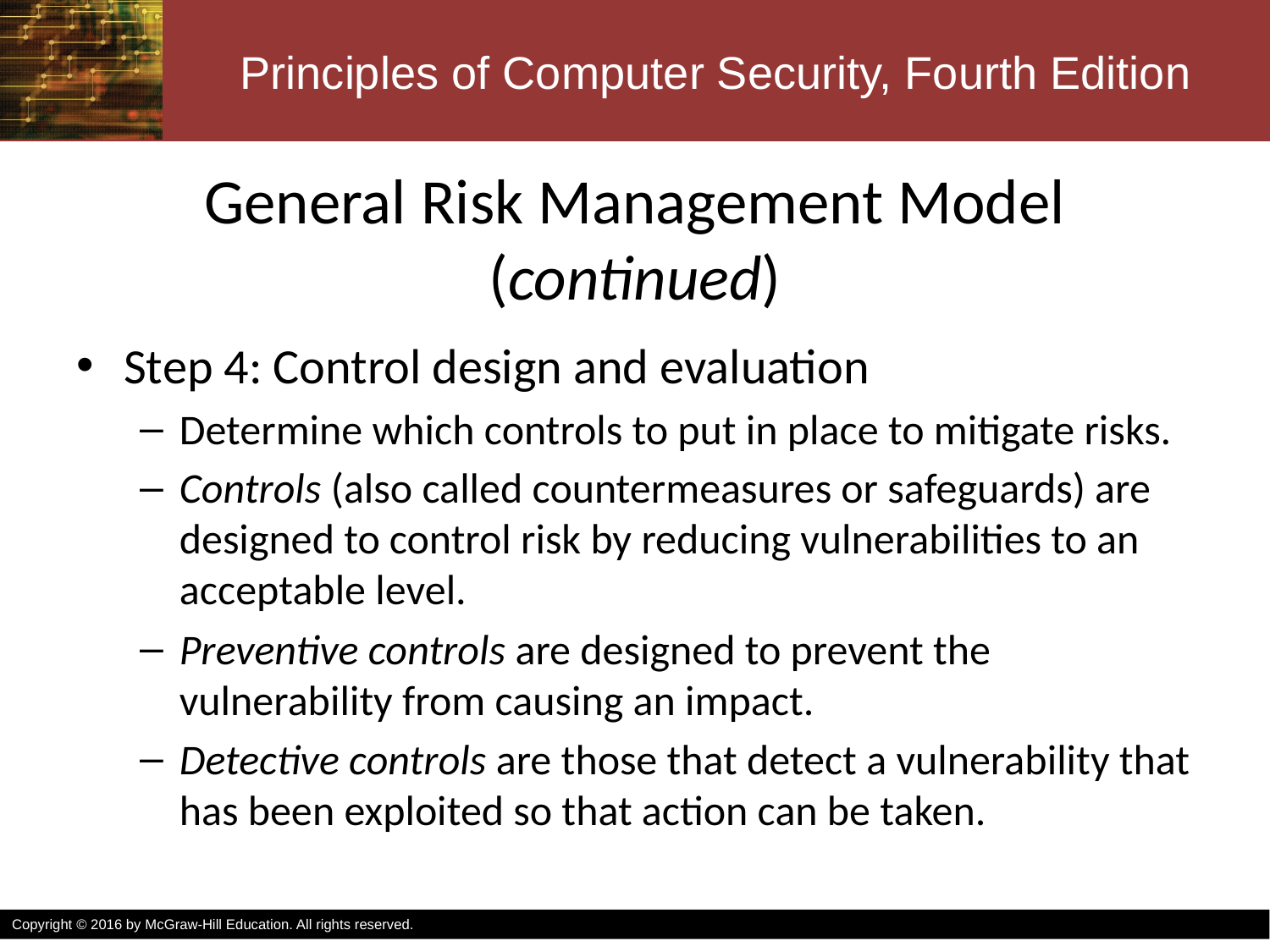

# General Risk Management Model (continued)
Step 4: Control design and evaluation
Determine which controls to put in place to mitigate risks.
Controls (also called countermeasures or safeguards) are designed to control risk by reducing vulnerabilities to an acceptable level.
Preventive controls are designed to prevent the vulnerability from causing an impact.
Detective controls are those that detect a vulnerability that has been exploited so that action can be taken.